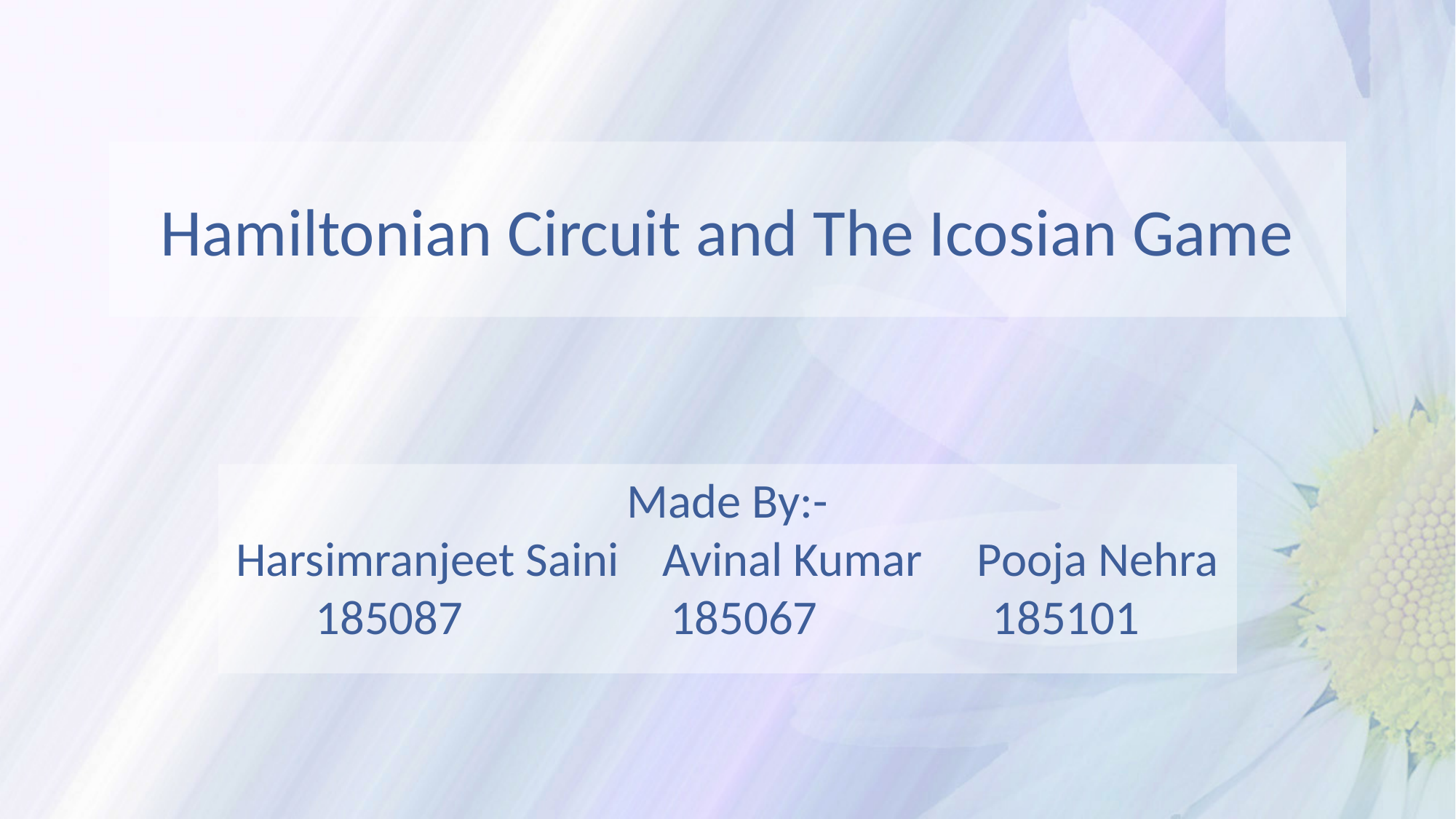

# Hamiltonian Circuit and The Icosian Game
Made By:-
Harsimranjeet Saini    Avinal Kumar     Pooja Nehra
185087                   185067                185101